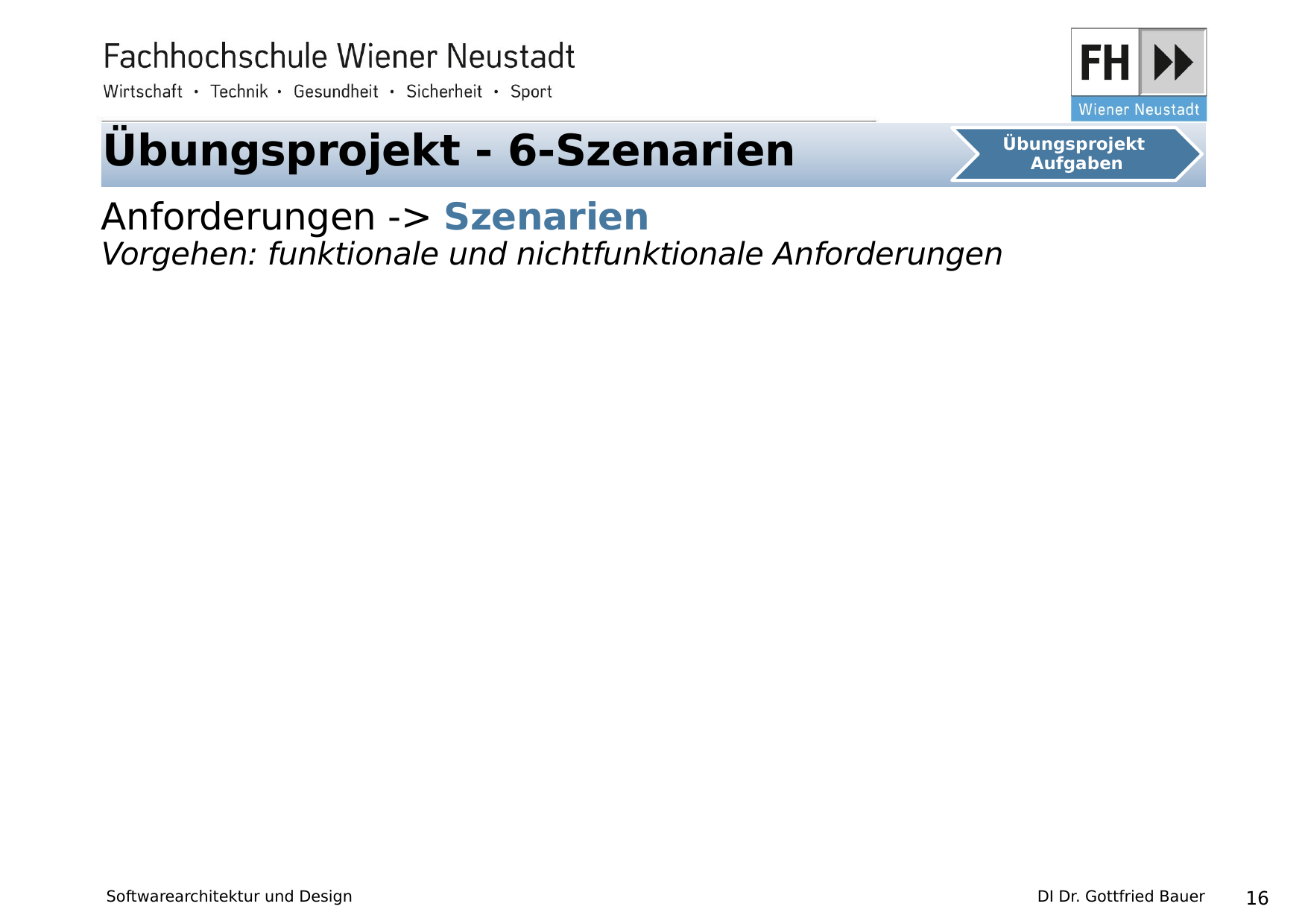

Übungsprojekt - 6-Szenarien
Übungsprojekt  Aufgaben

Anforderungen -> Szenarien
Vorgehen: funktionale und nichtfunktionale Anforderungen

Softwarearchitektur und Design
DI Dr. Gottfried Bauer
16